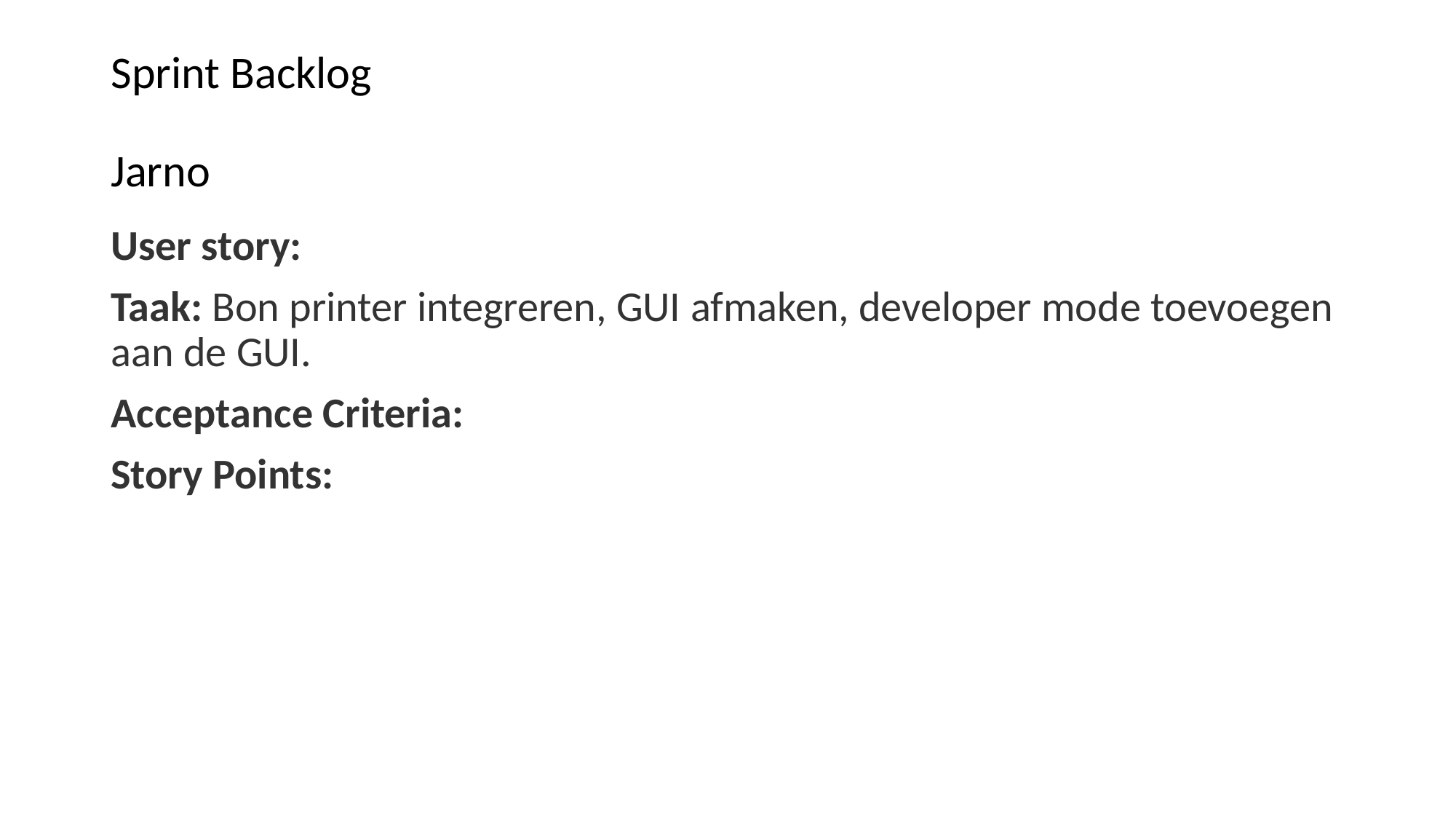

# Sprint Backlog Jarno
User story:
Taak: Bon printer integreren, GUI afmaken, developer mode toevoegen aan de GUI.
Acceptance Criteria:
Story Points: